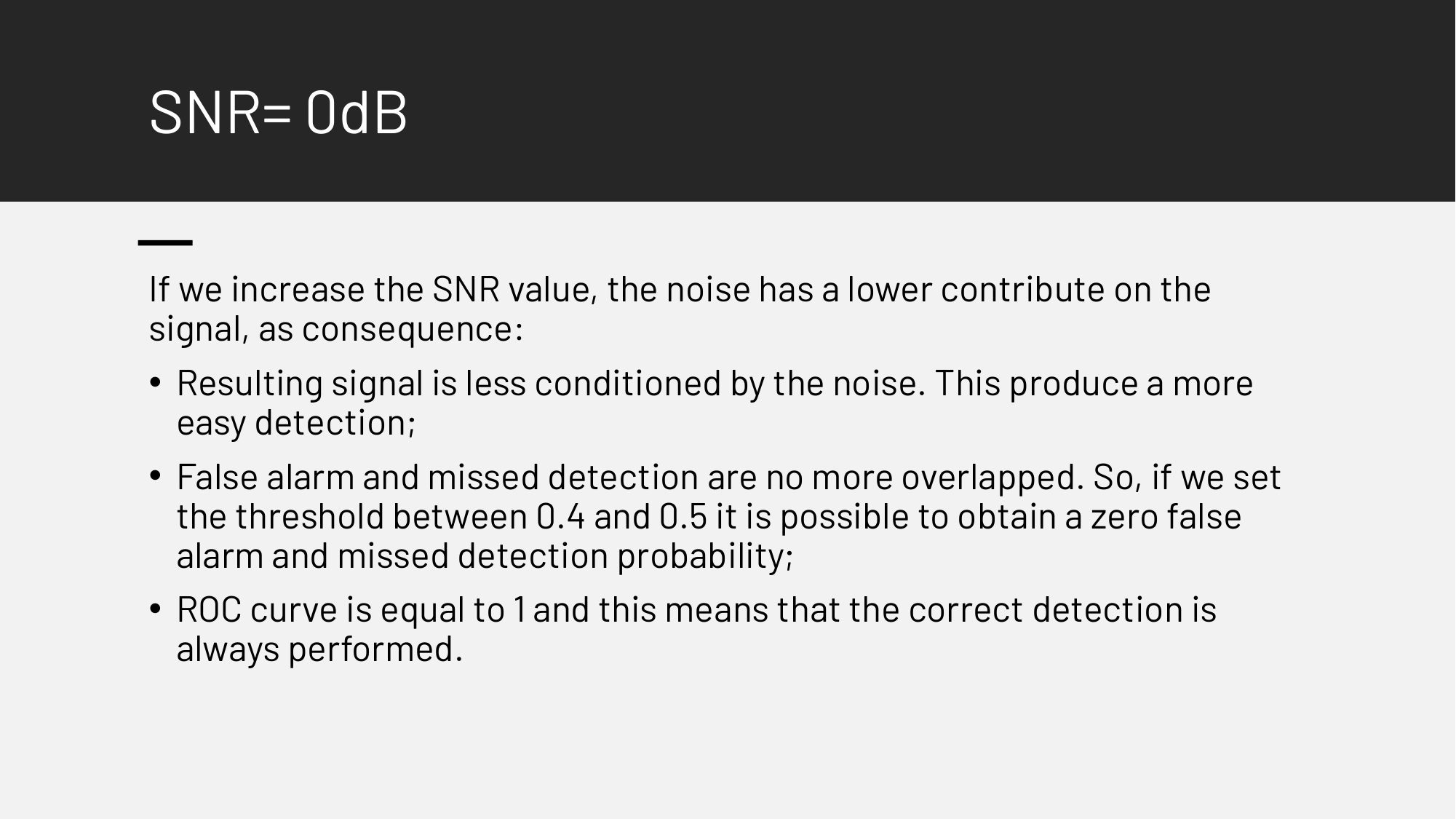

# SNR= 0dB

If we increase the SNR value, the noise has a lower contribute on the signal, as consequence:
Resulting signal is less conditioned by the noise. This produce a more easy detection;
False alarm and missed detection are no more overlapped. So, if we set the threshold between 0.4 and 0.5 it is possible to obtain a zero false alarm and missed detection probability;
ROC curve is equal to 1 and this means that the correct detection is always performed.